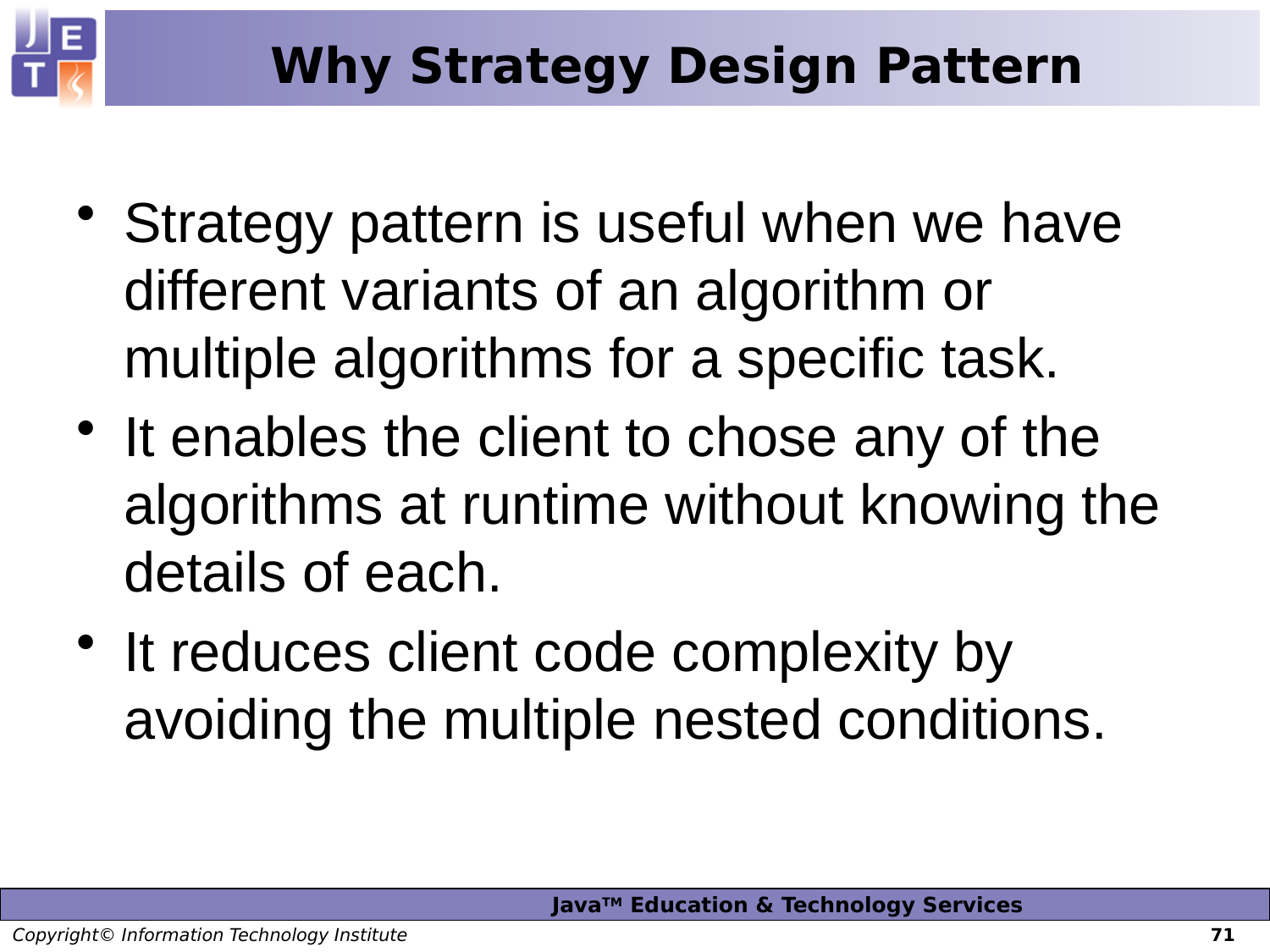

# Why Strategy Design Pattern
Strategy pattern is useful when we have different variants of an algorithm or multiple algorithms for a specific task.
It enables the client to chose any of the algorithms at runtime without knowing the details of each.
It reduces client code complexity by avoiding the multiple nested conditions.